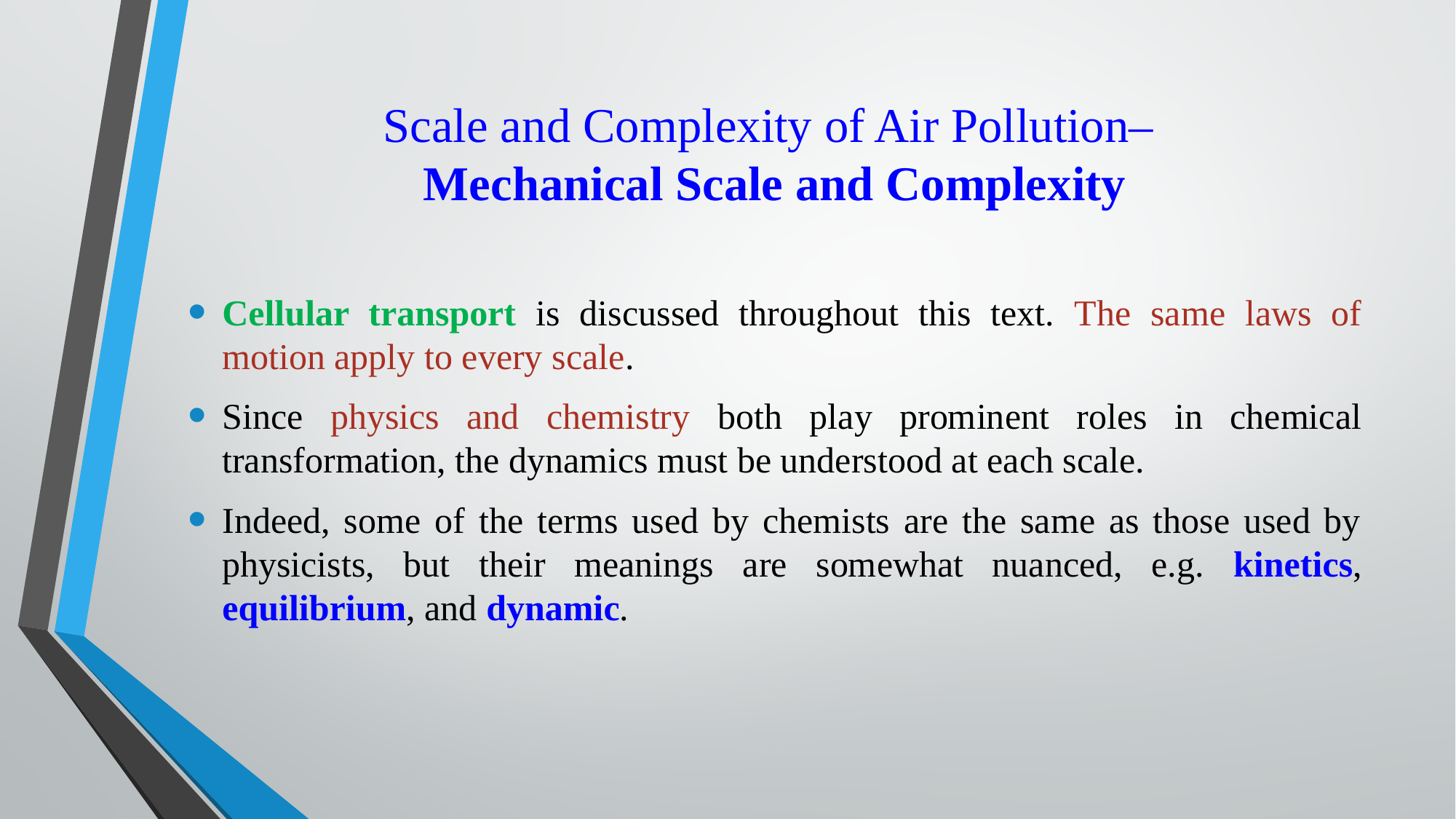

# Scale and Complexity of Air Pollution– Mechanical Scale and Complexity
Cellular transport is discussed throughout this text. The same laws of motion apply to every scale.
Since physics and chemistry both play prominent roles in chemical transformation, the dynamics must be understood at each scale.
Indeed, some of the terms used by chemists are the same as those used by physicists, but their meanings are somewhat nuanced, e.g. kinetics, equilibrium, and dynamic.